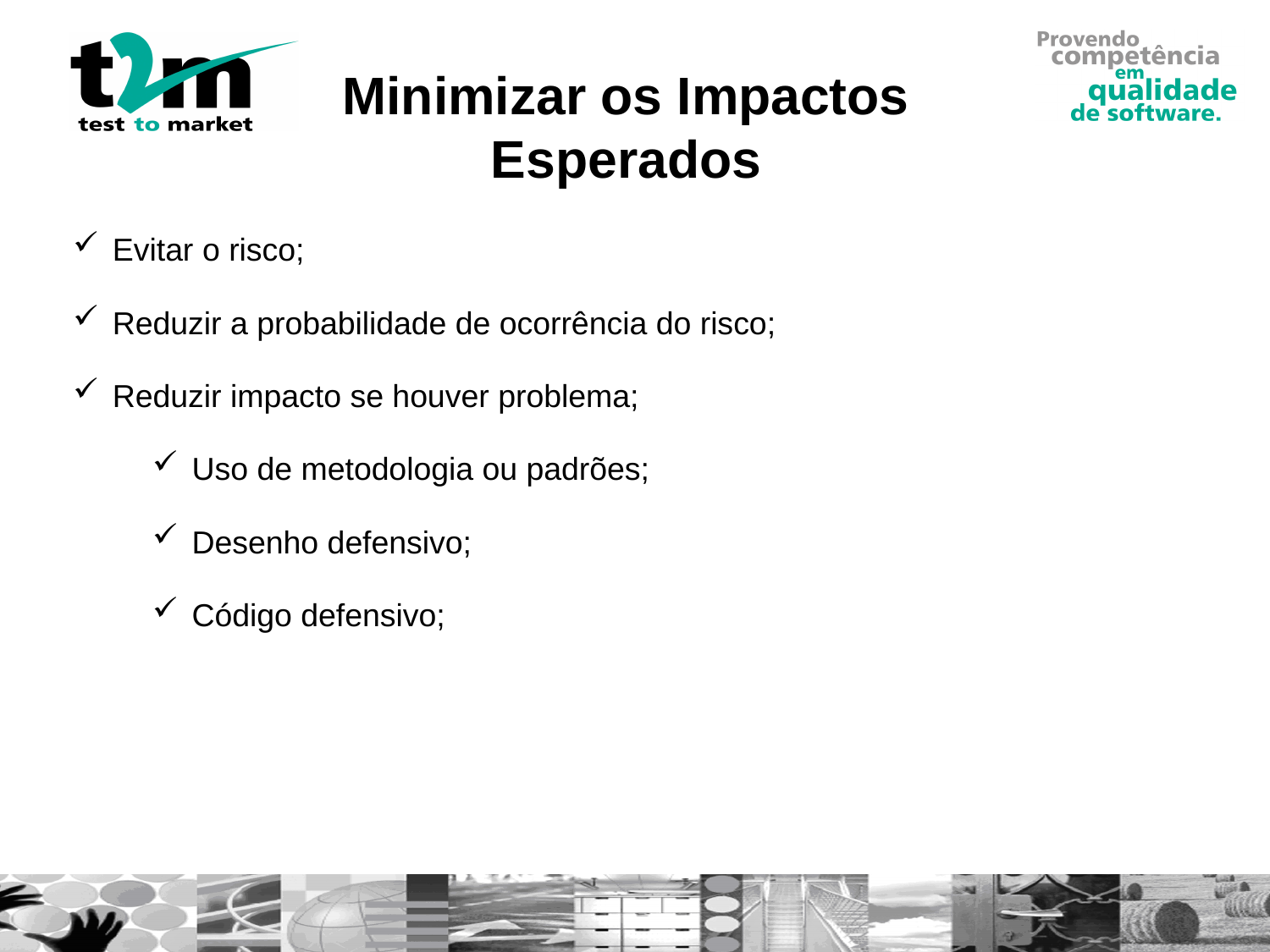

# Minimizar os Impactos Esperados
Evitar o risco;
Reduzir a probabilidade de ocorrência do risco;
Reduzir impacto se houver problema;
Uso de metodologia ou padrões;
Desenho defensivo;
Código defensivo;